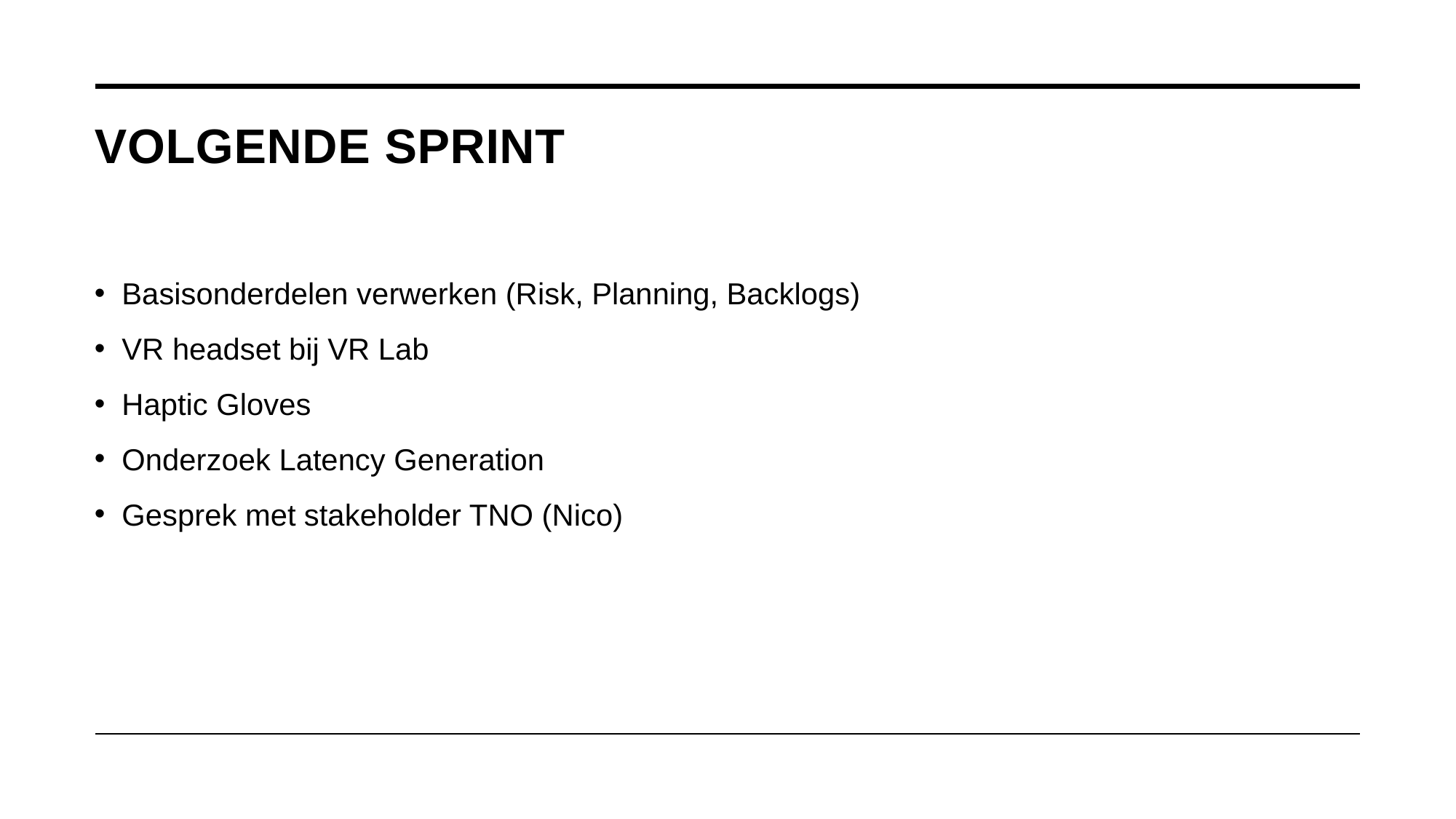

# Volgende Sprint

Basisonderdelen verwerken (Risk, Planning, Backlogs)
VR headset bij VR Lab
Haptic Gloves
Onderzoek Latency Generation
Gesprek met stakeholder TNO (Nico)